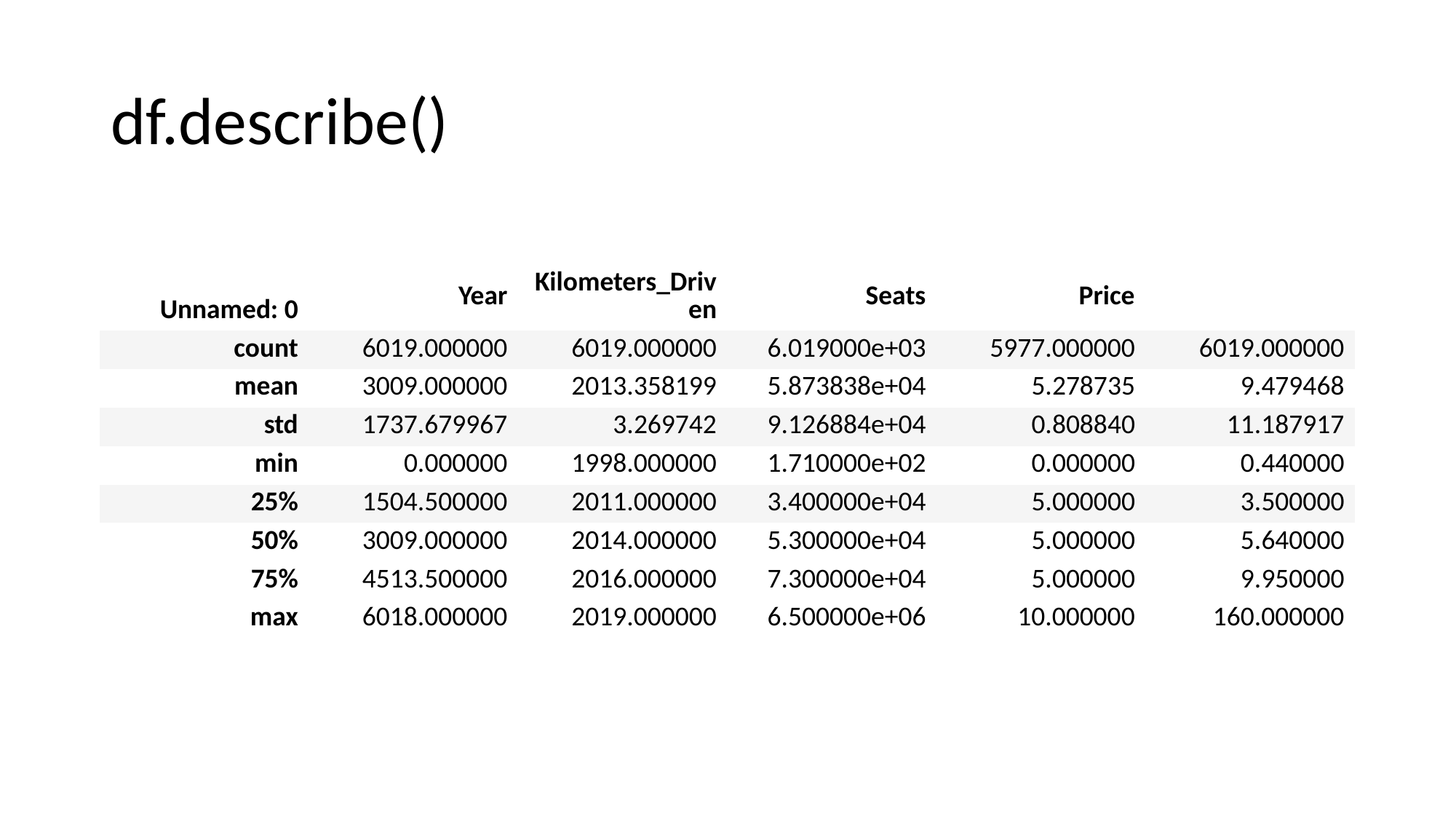

# df.describe()
| Unnamed: 0 | Year | Kilometers\_Driven | Seats | Price |  |
| --- | --- | --- | --- | --- | --- |
| count | 6019.000000 | 6019.000000 | 6.019000e+03 | 5977.000000 | 6019.000000 |
| mean | 3009.000000 | 2013.358199 | 5.873838e+04 | 5.278735 | 9.479468 |
| std | 1737.679967 | 3.269742 | 9.126884e+04 | 0.808840 | 11.187917 |
| min | 0.000000 | 1998.000000 | 1.710000e+02 | 0.000000 | 0.440000 |
| 25% | 1504.500000 | 2011.000000 | 3.400000e+04 | 5.000000 | 3.500000 |
| 50% | 3009.000000 | 2014.000000 | 5.300000e+04 | 5.000000 | 5.640000 |
| 75% | 4513.500000 | 2016.000000 | 7.300000e+04 | 5.000000 | 9.950000 |
| max | 6018.000000 | 2019.000000 | 6.500000e+06 | 10.000000 | 160.000000 |